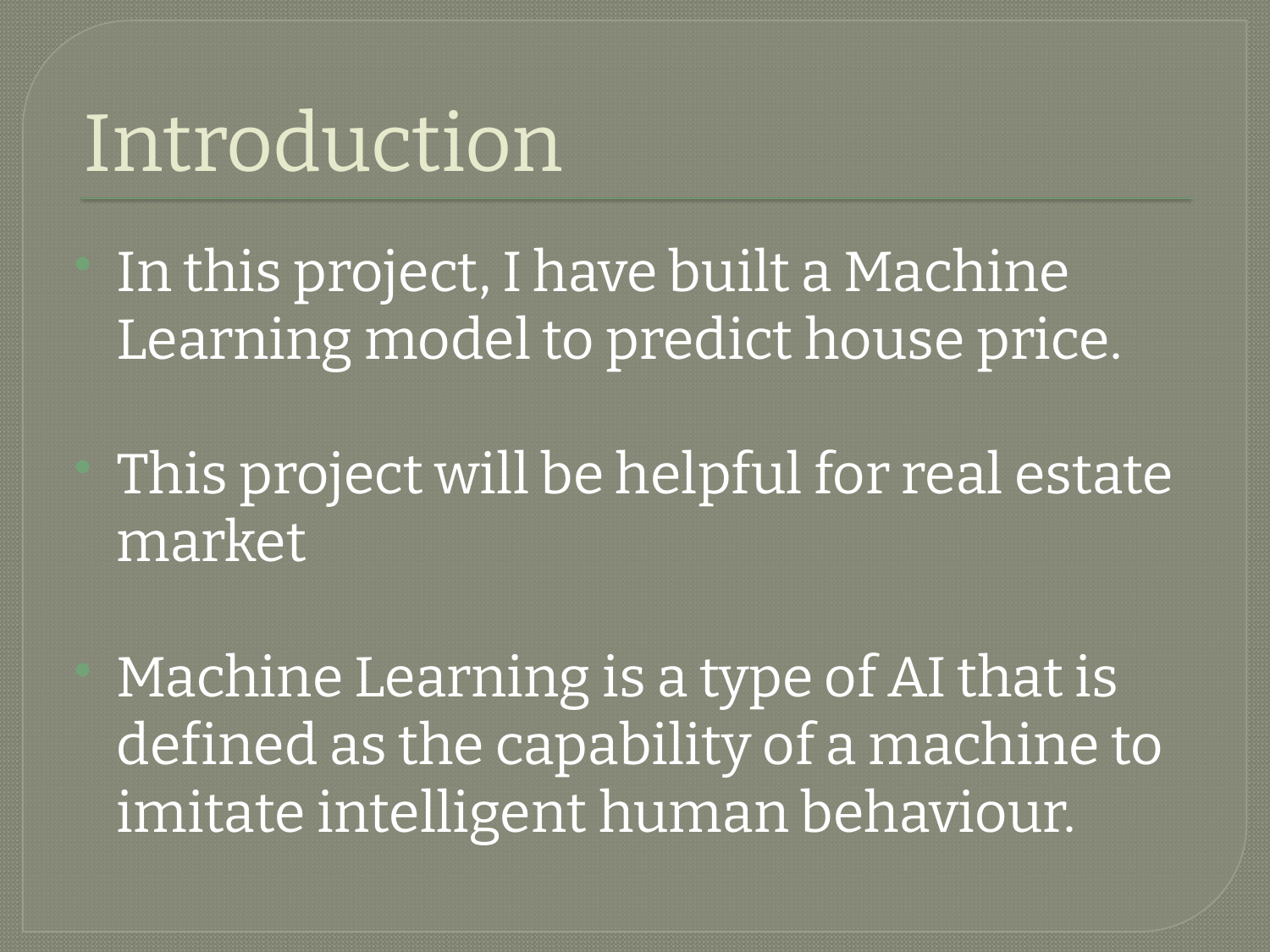

# Introduction
In this project, I have built a Machine Learning model to predict house price.

This project will be helpful for real estate market

Machine Learning is a type of AI that is defined as the capability of a machine to imitate intelligent human behaviour.